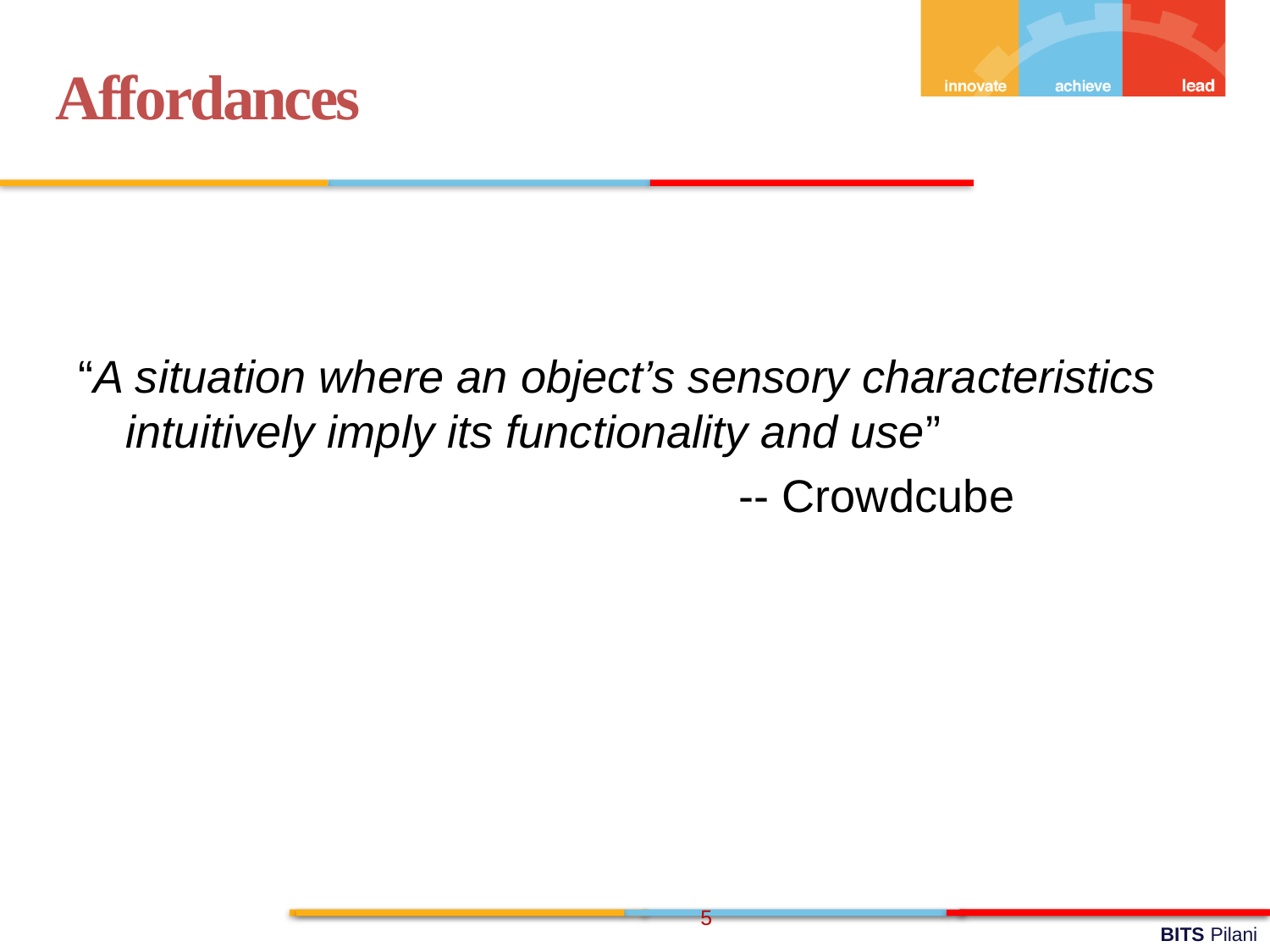

Affordances

“A situation where an object’s sensory characteristics intuitively imply its functionality and use”
                                                    -- Crowdcube
5